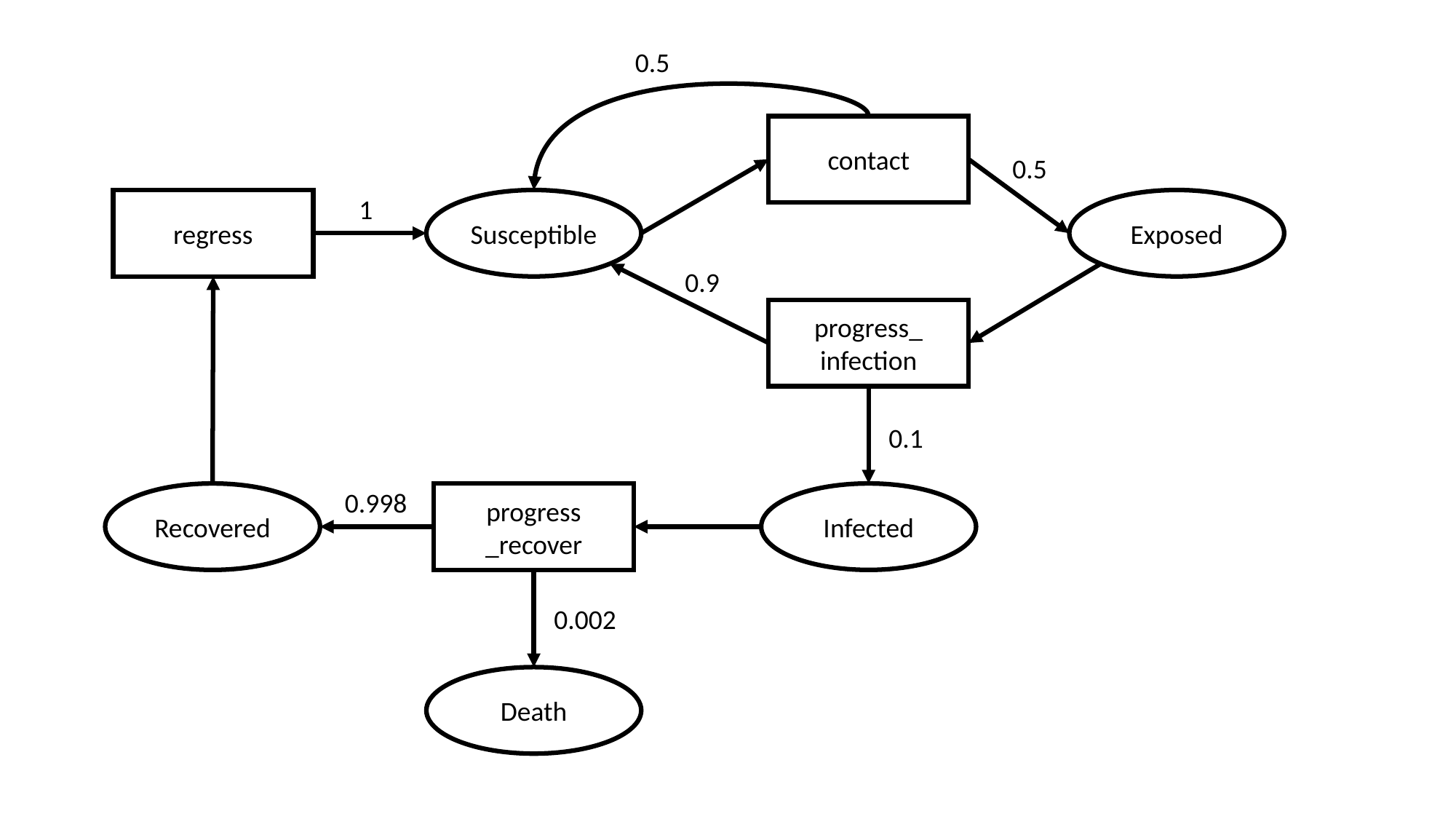

0.5
contact
0.5
1
regress
Susceptible
Exposed
0.9
progress_
infection
0.1
0.998
Recovered
progress
_recover
Infected
0.002
Death